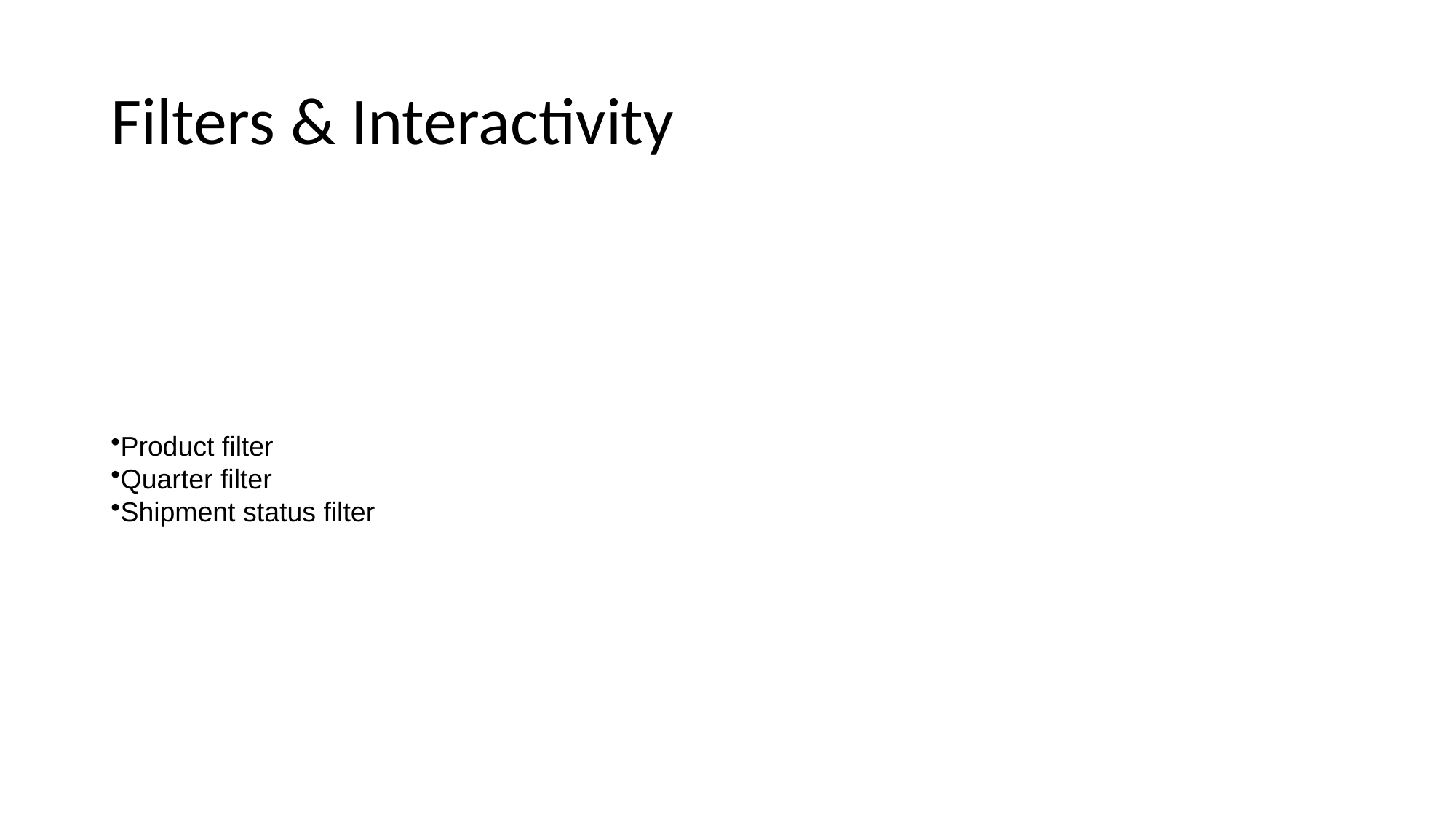

# Filters & Interactivity
Product filter
Quarter filter
Shipment status filter